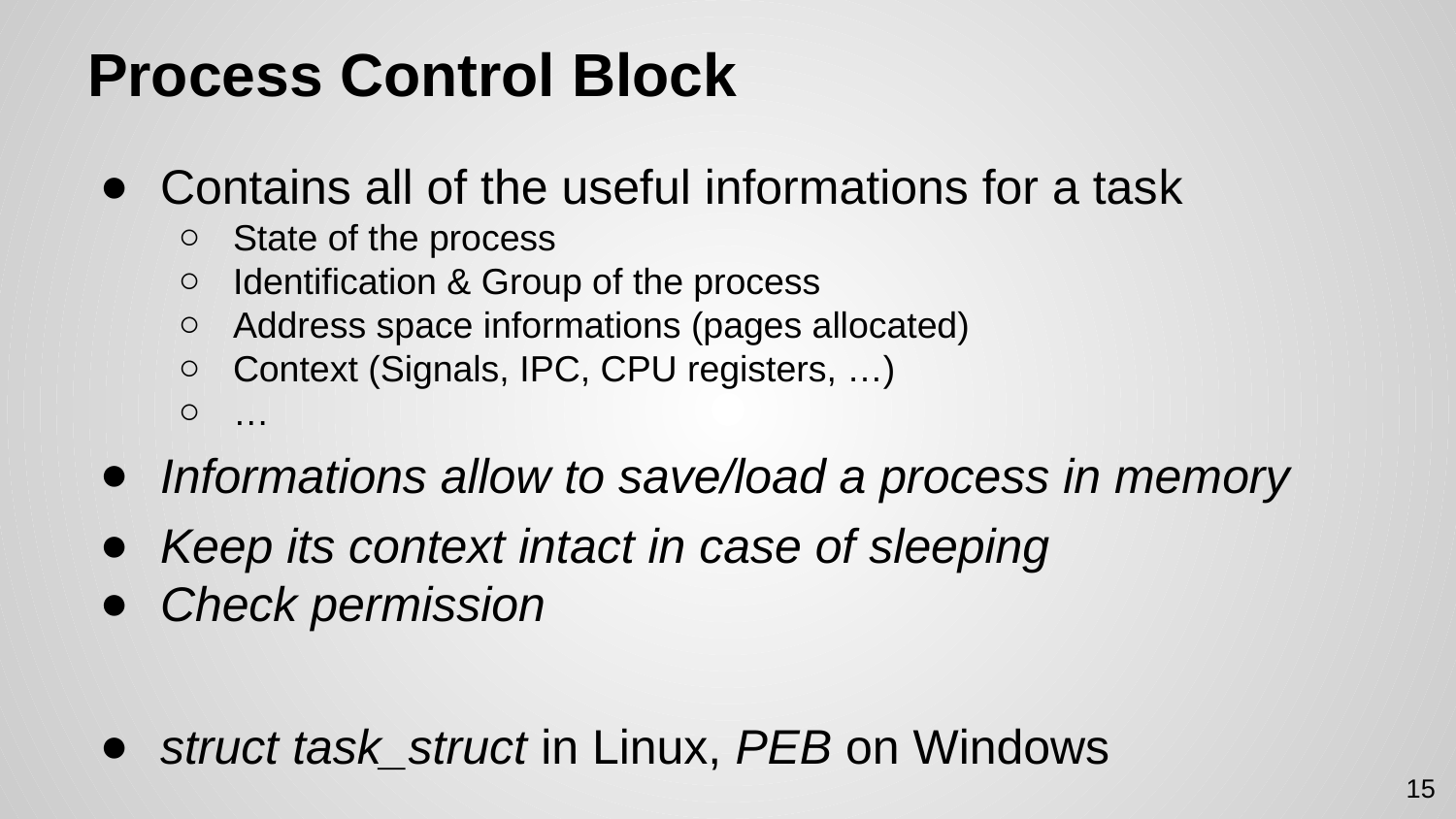

# Process Control Block
Contains all of the useful informations for a task
State of the process
Identification & Group of the process
Address space informations (pages allocated)
Context (Signals, IPC, CPU registers, …)
…
Informations allow to save/load a process in memory
Keep its context intact in case of sleeping
Check permission

struct task_struct in Linux, PEB on Windows

15